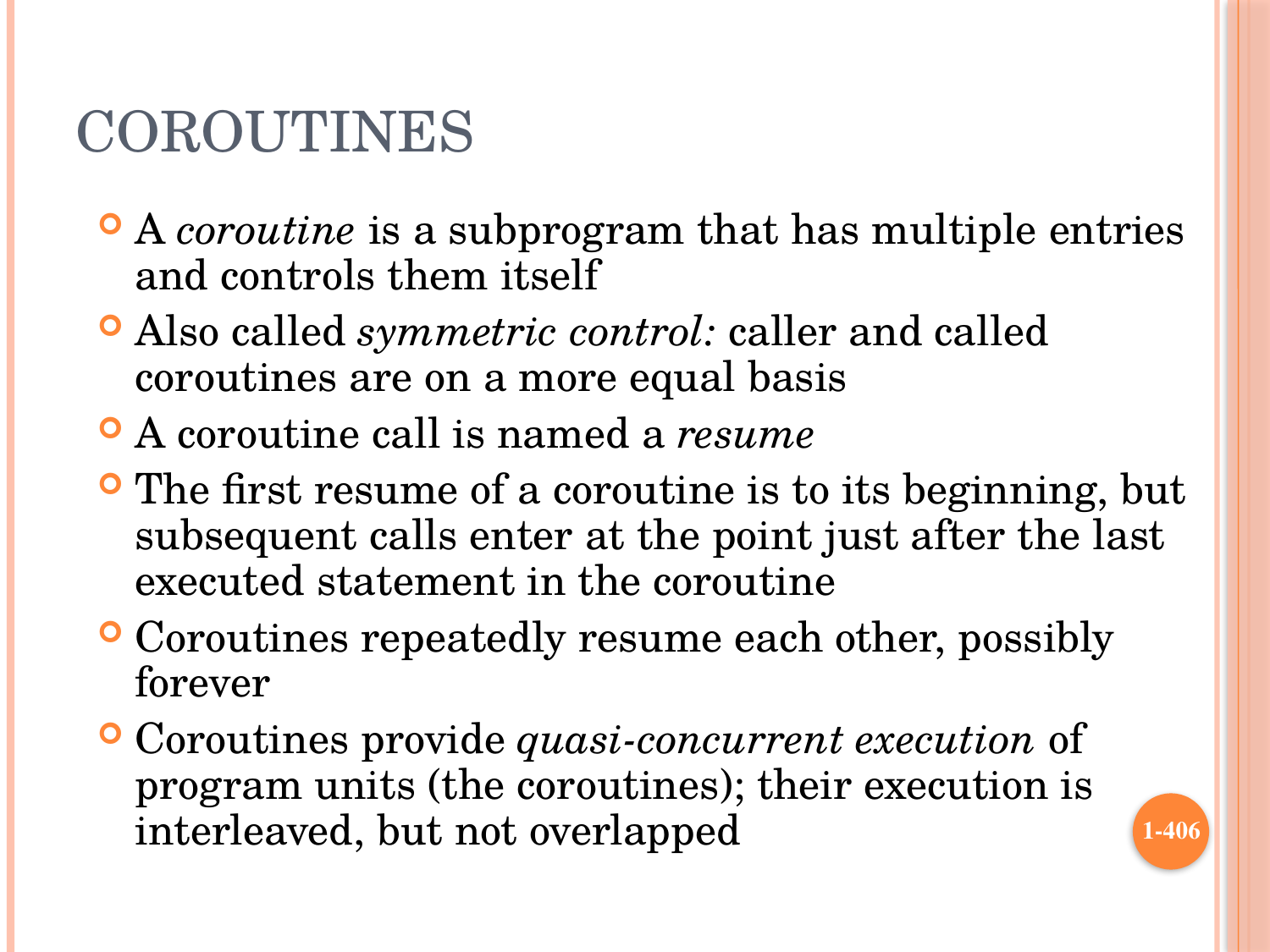

# Coroutines
A coroutine is a subprogram that has multiple entries and controls them itself
Also called symmetric control: caller and called coroutines are on a more equal basis
A coroutine call is named a resume
The first resume of a coroutine is to its beginning, but subsequent calls enter at the point just after the last executed statement in the coroutine
Coroutines repeatedly resume each other, possibly forever
Coroutines provide quasi-concurrent execution of program units (the coroutines); their execution is interleaved, but not overlapped

1-406